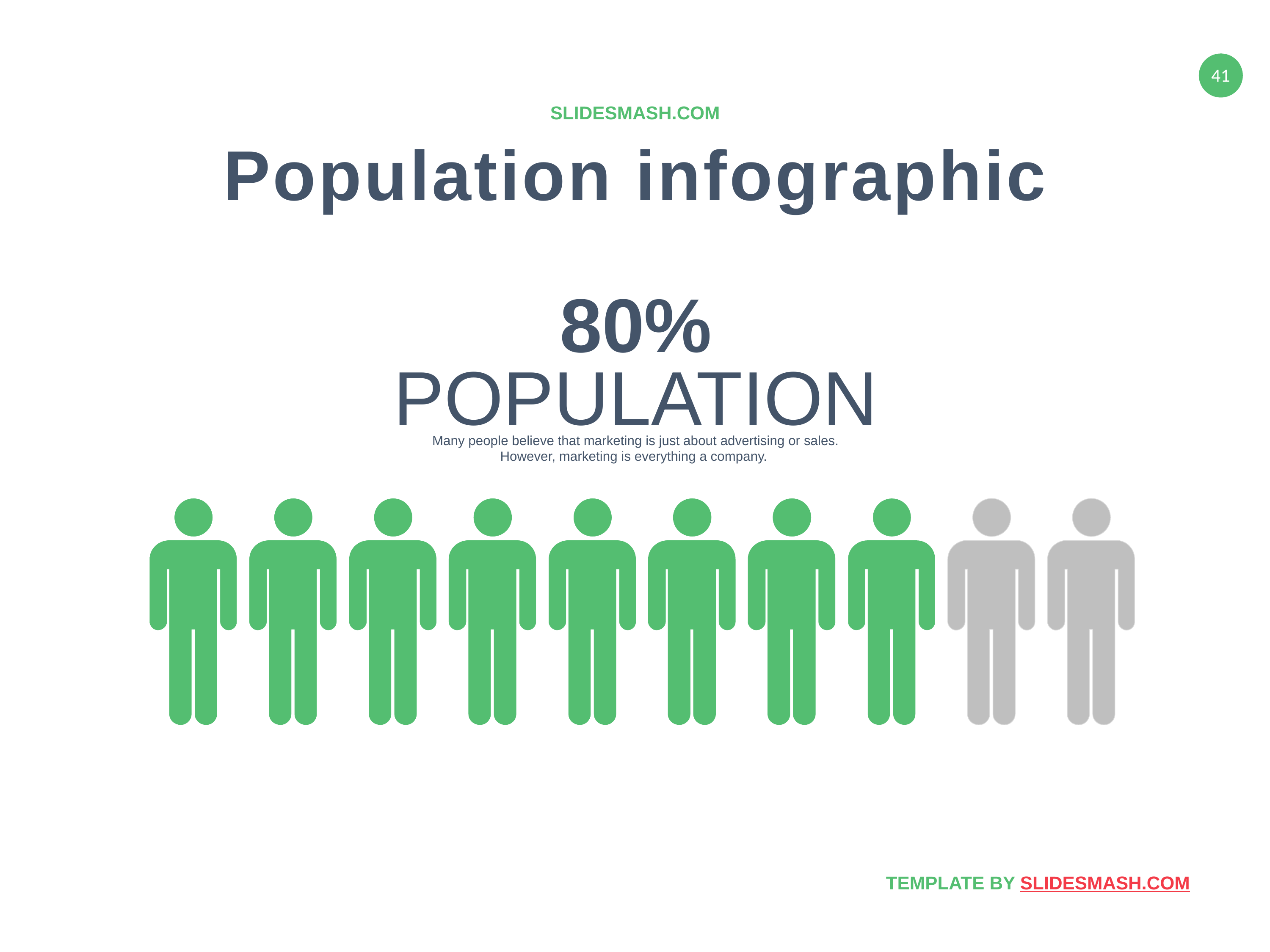

SLIDESMASH.COM
Population infographic
80% POPULATION
Many people believe that marketing is just about advertising or sales. However, marketing is everything a company.